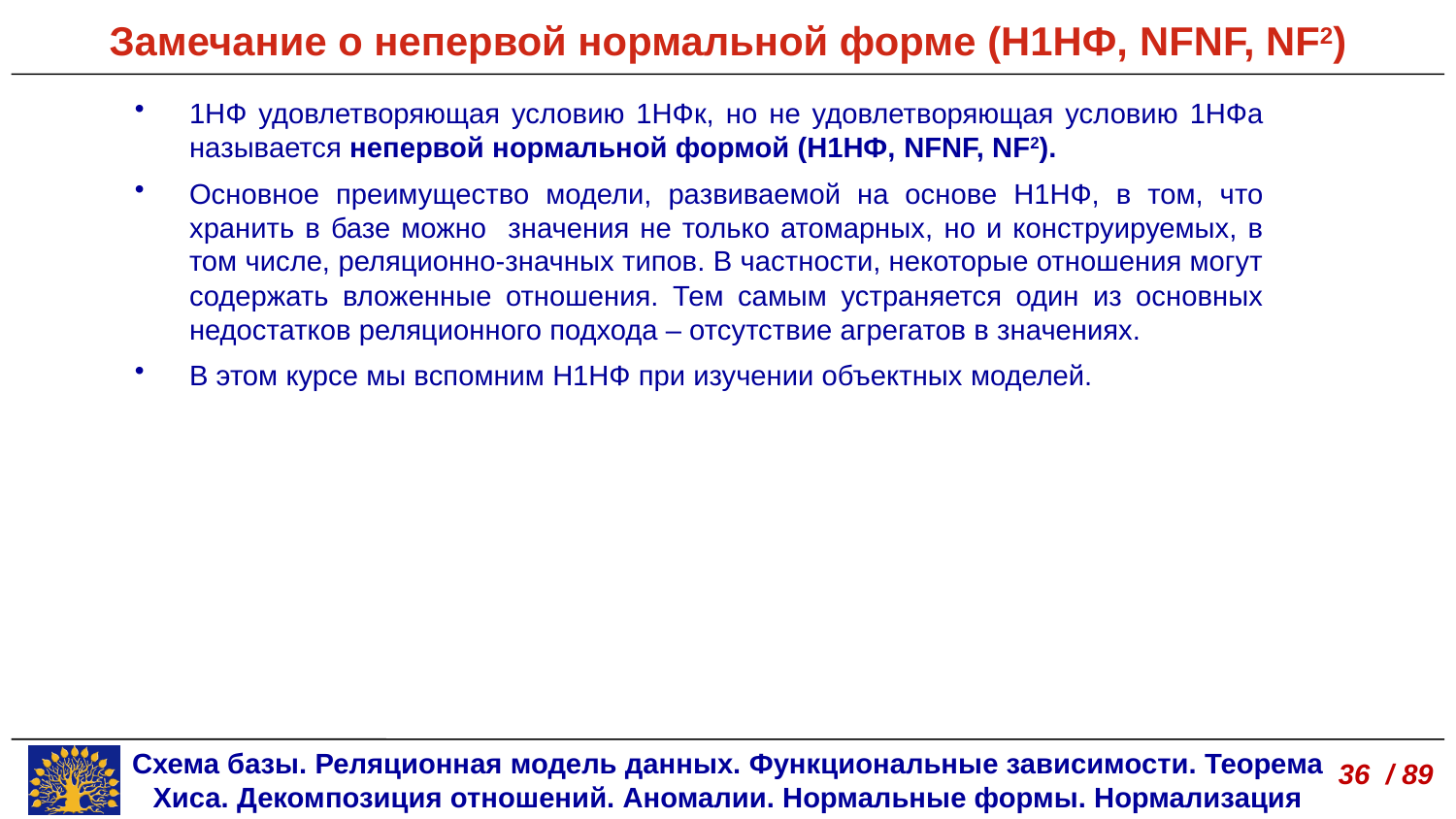

Замечание о непервой нормальной форме (Н1НФ, NFNF, NF2)
1НФ удовлетворяющая условию 1НФк, но не удовлетворяющая условию 1НФа называется непервой нормальной формой (Н1НФ, NFNF, NF2).
Основное преимущество модели, развиваемой на основе Н1НФ, в том, что хранить в базе можно  значения не только атомарных, но и конструируемых, в том числе, реляционно-значных типов. В частности, некоторые отношения могут содержать вложенные отношения. Тем самым устраняется один из основных недостатков реляционного подхода – отсутствие агрегатов в значениях.
В этом курсе мы вспомним Н1НФ при изучении объектных моделей.